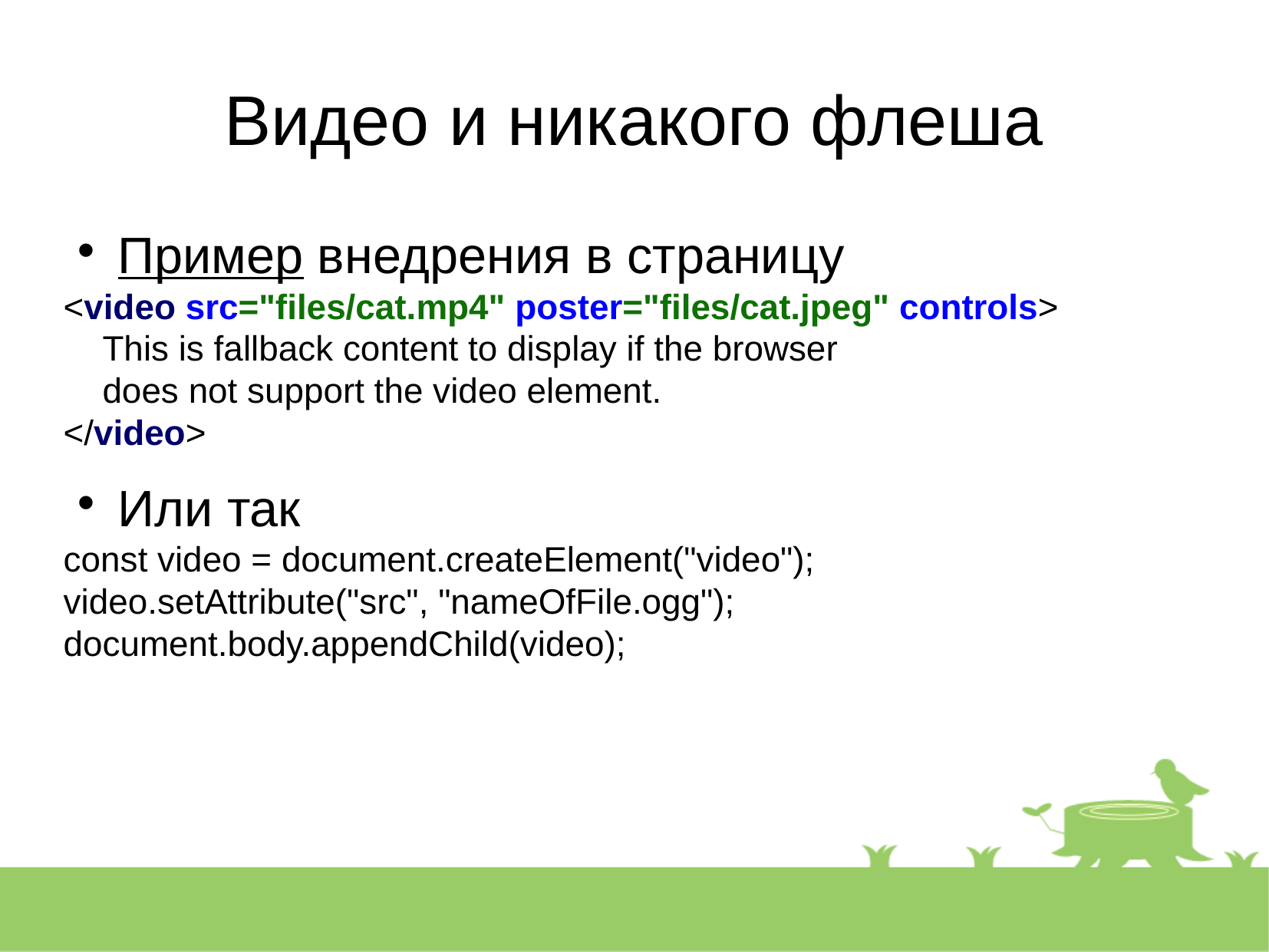

Видео и никакого флеша
Пример внедрения в страницу
<video src="files/cat.mp4" poster="files/cat.jpeg" controls>
    This is fallback content to display if the browser
    does not support the video element.
</video>
Или так
const video = document.createElement("video");
video.setAttribute("src", "nameOfFile.ogg");
document.body.appendChild(video);